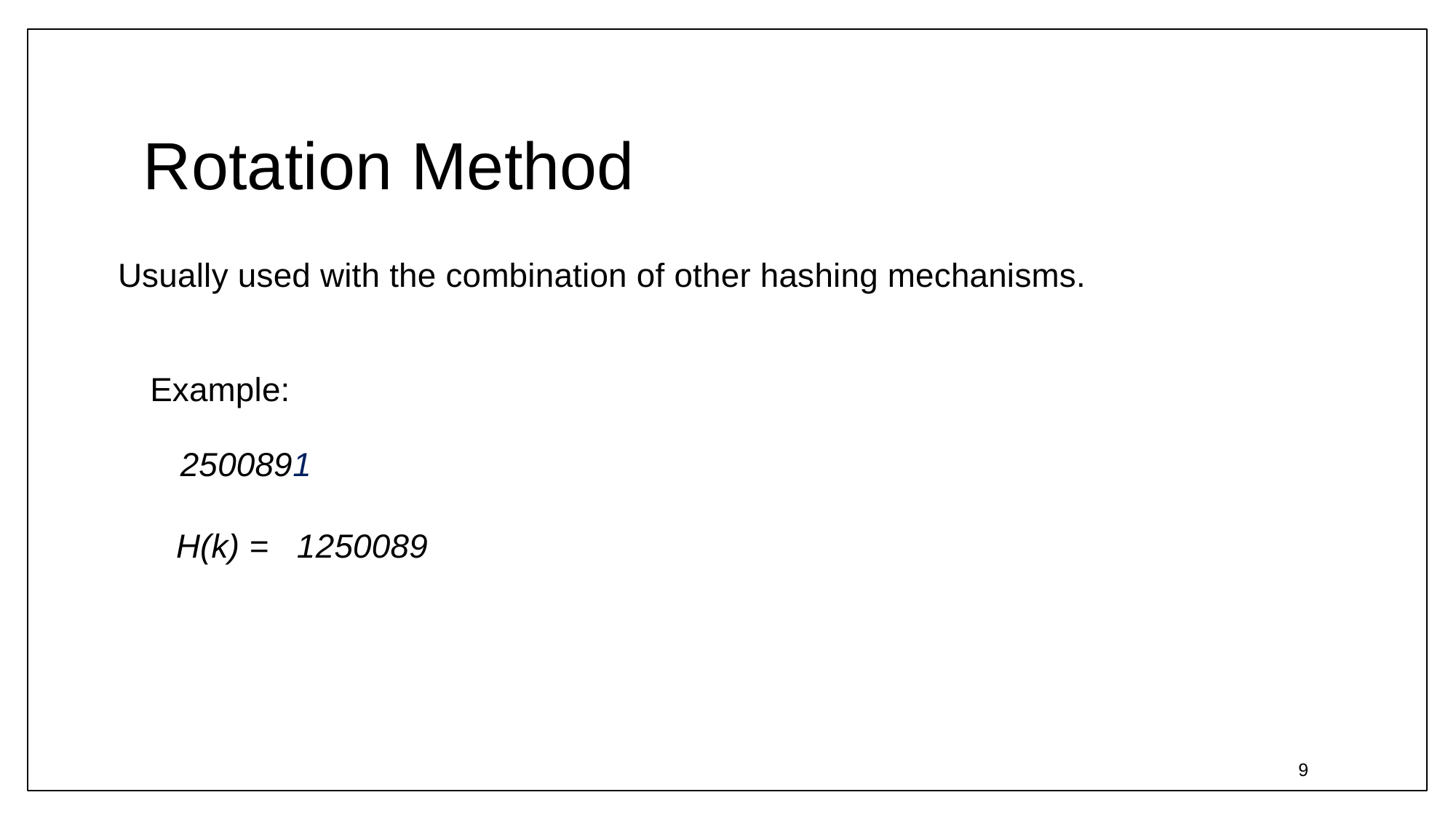

Rotation Method
Usually used with the combination of other hashing mechanisms.
Example:
2500891
H(k) =   1250089
9